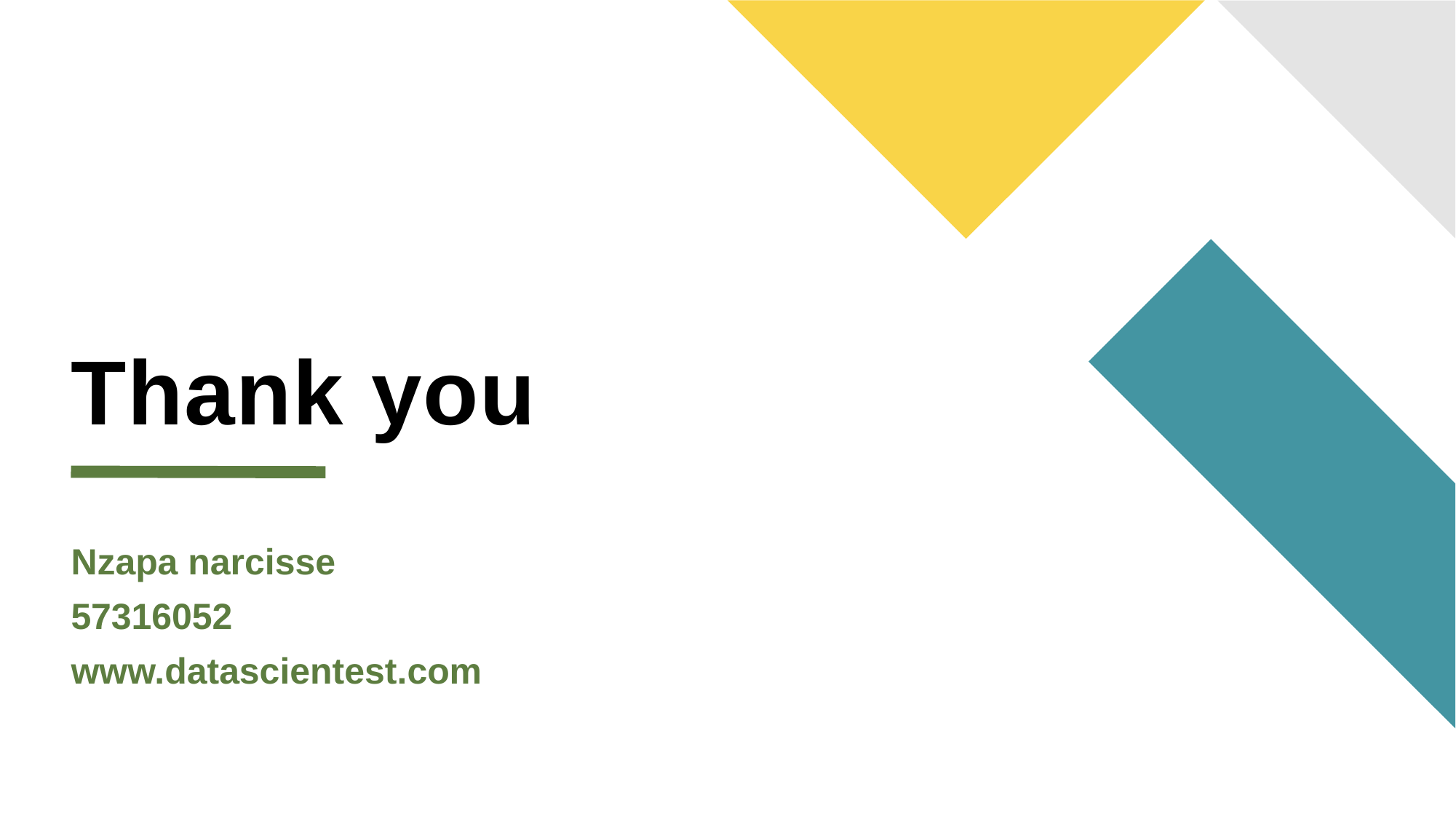

# Thank you
Nzapa narcisse
57316052
www.datascientest.com